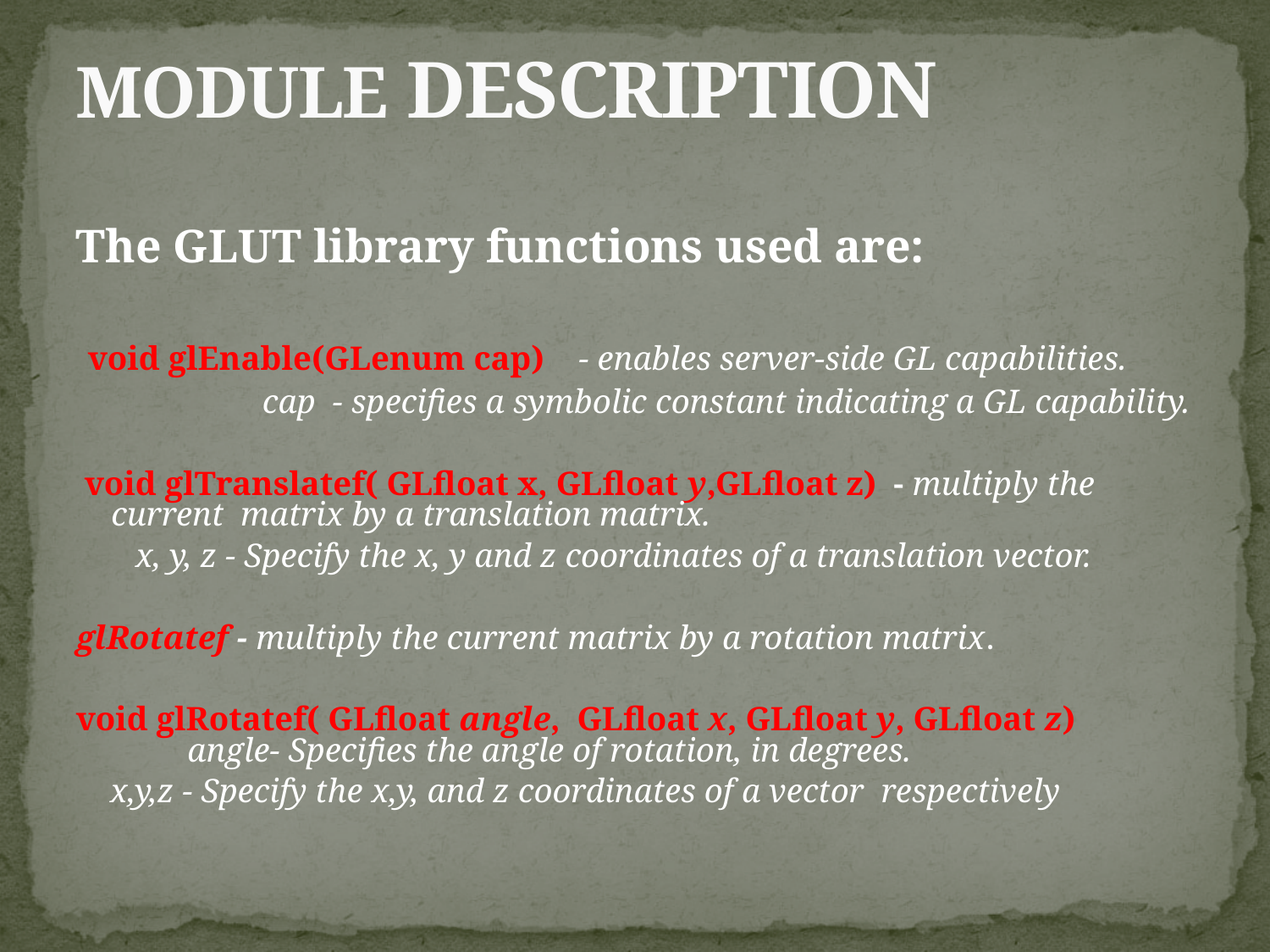

# MODULE DESCRIPTION
The GLUT library functions used are:

 void glEnable(GLenum cap)    - enables server-side GL capabilities.
                      cap  - specifies a symbolic constant indicating a GL capability.

 void glTranslatef( GLfloat x, GLfloat y,GLfloat z)  - multiply the      current  matrix by a translation matrix.
       x, y, z - Specify the x, y and z coordinates of a translation vector.

glRotatef - multiply the current matrix by a rotation matrix.

void glRotatef( GLfloat angle,  GLfloat x, GLfloat y, GLfloat z)                       angle- Specifies the angle of rotation, in degrees.
    x,y,z - Specify the x,y, and z coordinates of a vector  respectively